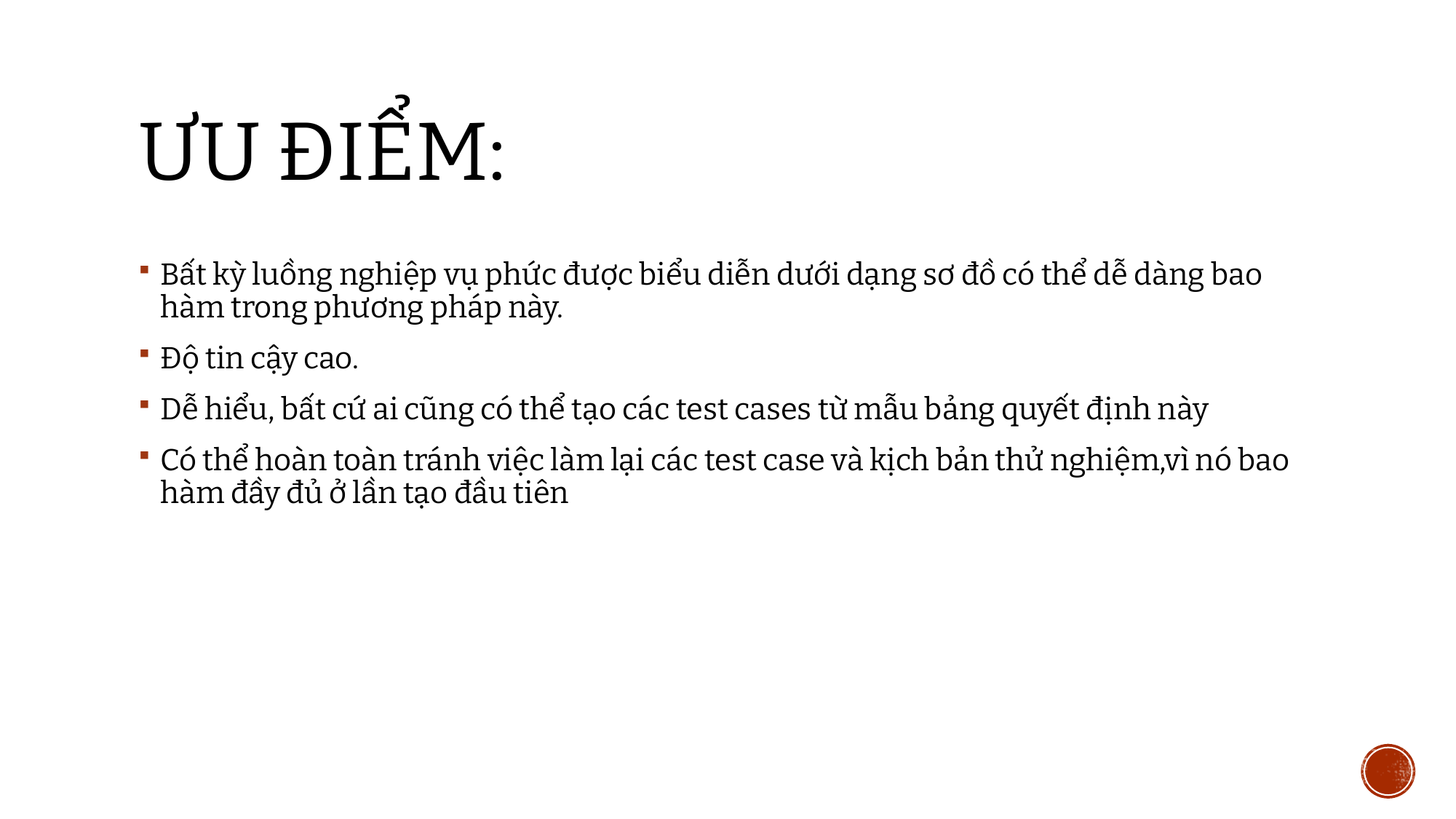

# Ưu điểm:
Bất kỳ luồng nghiệp vụ phức được biểu diễn dưới dạng sơ đồ có thể dễ dàng bao hàm trong phương pháp này.
Độ tin cậy cao.
Dễ hiểu, bất cứ ai cũng có thể tạo các test cases từ mẫu bảng quyết định này
Có thể hoàn toàn tránh việc làm lại các test case và kịch bản thử nghiệm,vì nó bao hàm đầy đủ ở lần tạo đầu tiên